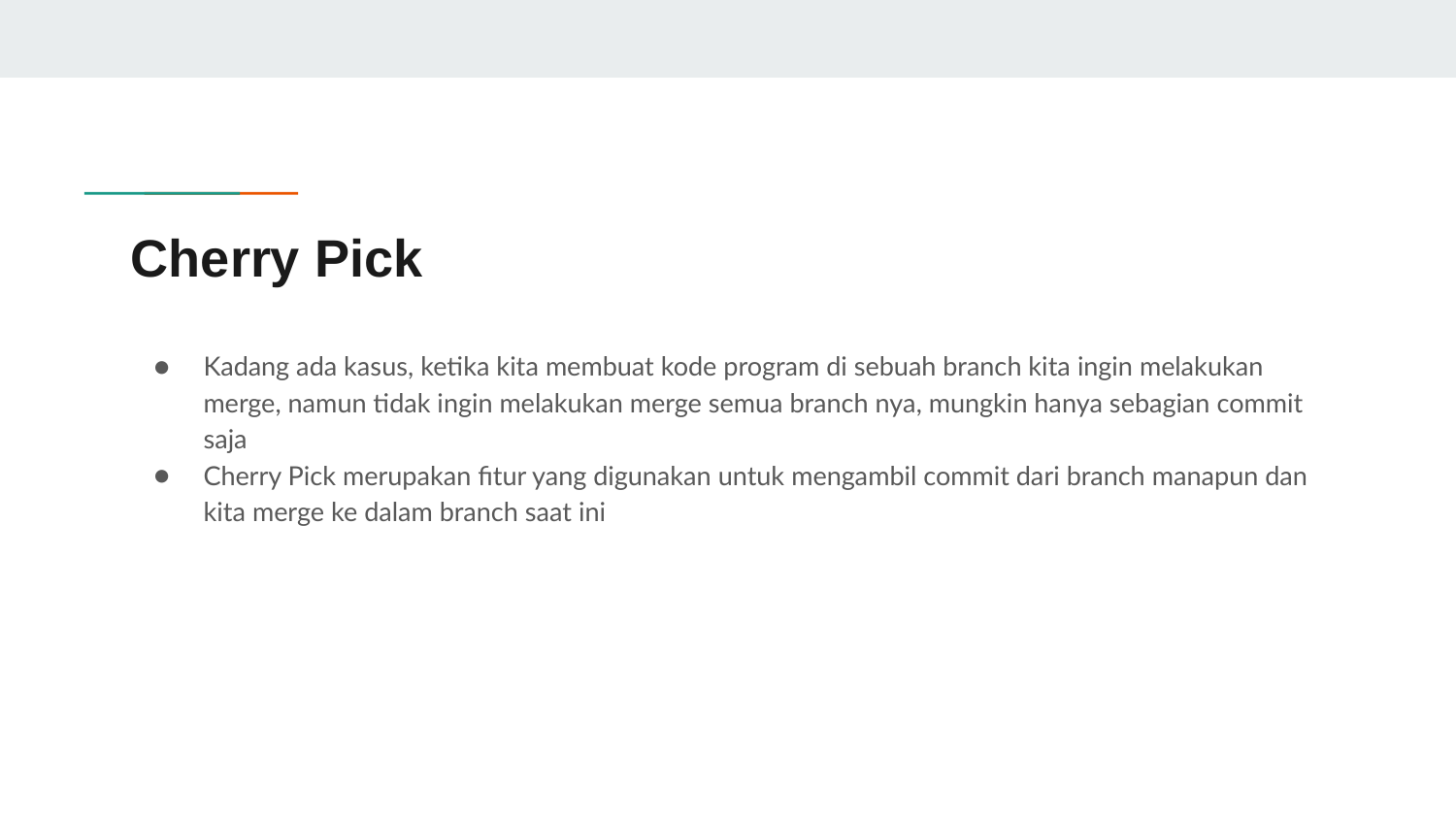

# Cherry Pick
Kadang ada kasus, ketika kita membuat kode program di sebuah branch kita ingin melakukan merge, namun tidak ingin melakukan merge semua branch nya, mungkin hanya sebagian commit saja
Cherry Pick merupakan fitur yang digunakan untuk mengambil commit dari branch manapun dan kita merge ke dalam branch saat ini